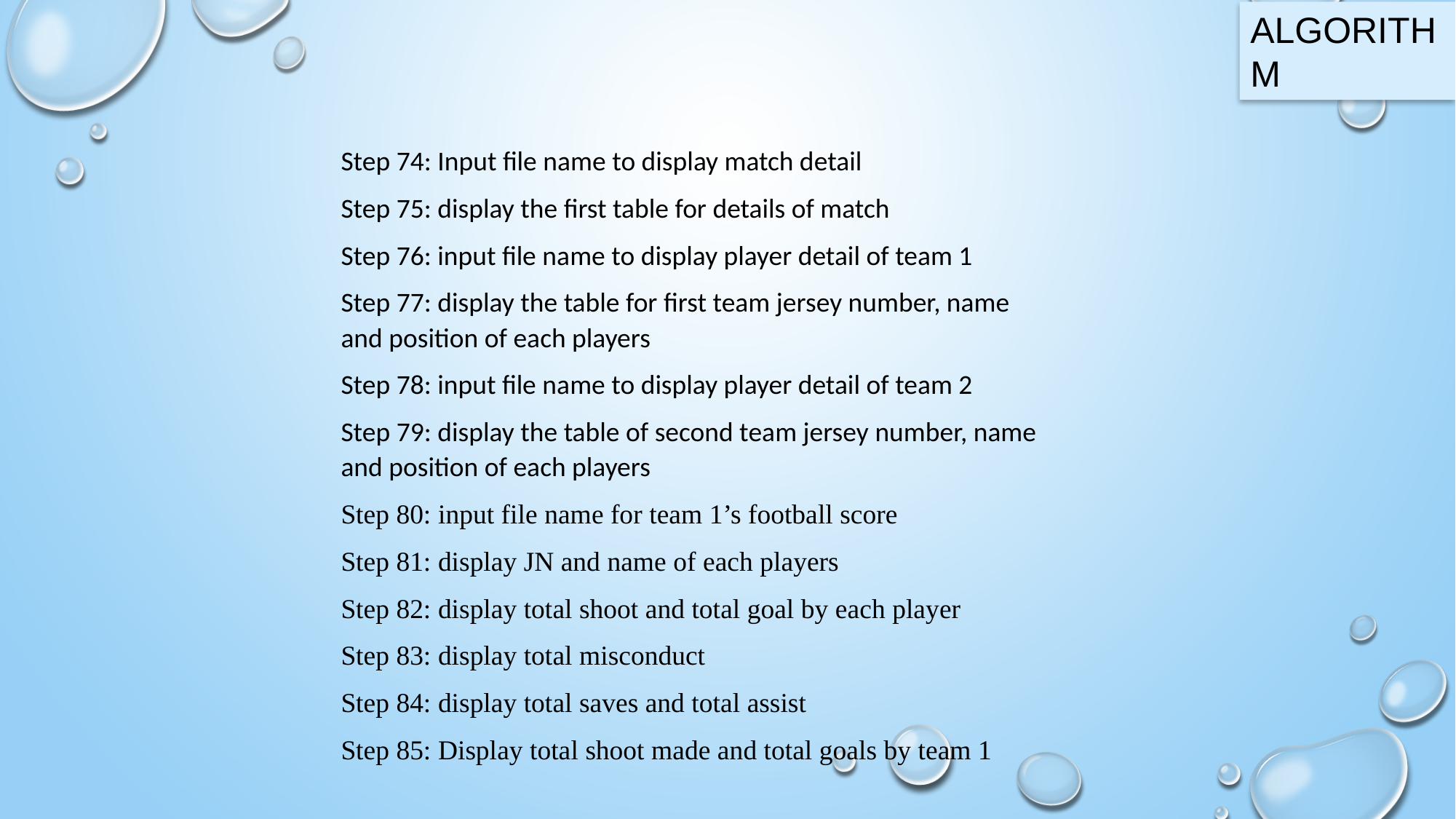

ALGORITHM
Step 74: Input file name to display match detail
Step 75: display the first table for details of match
Step 76: input file name to display player detail of team 1
Step 77: display the table for first team jersey number, name and position of each players
Step 78: input file name to display player detail of team 2
Step 79: display the table of second team jersey number, name and position of each players
Step 80: input file name for team 1’s football score
Step 81: display JN and name of each players
Step 82: display total shoot and total goal by each player
Step 83: display total misconduct
Step 84: display total saves and total assist
Step 85: Display total shoot made and total goals by team 1